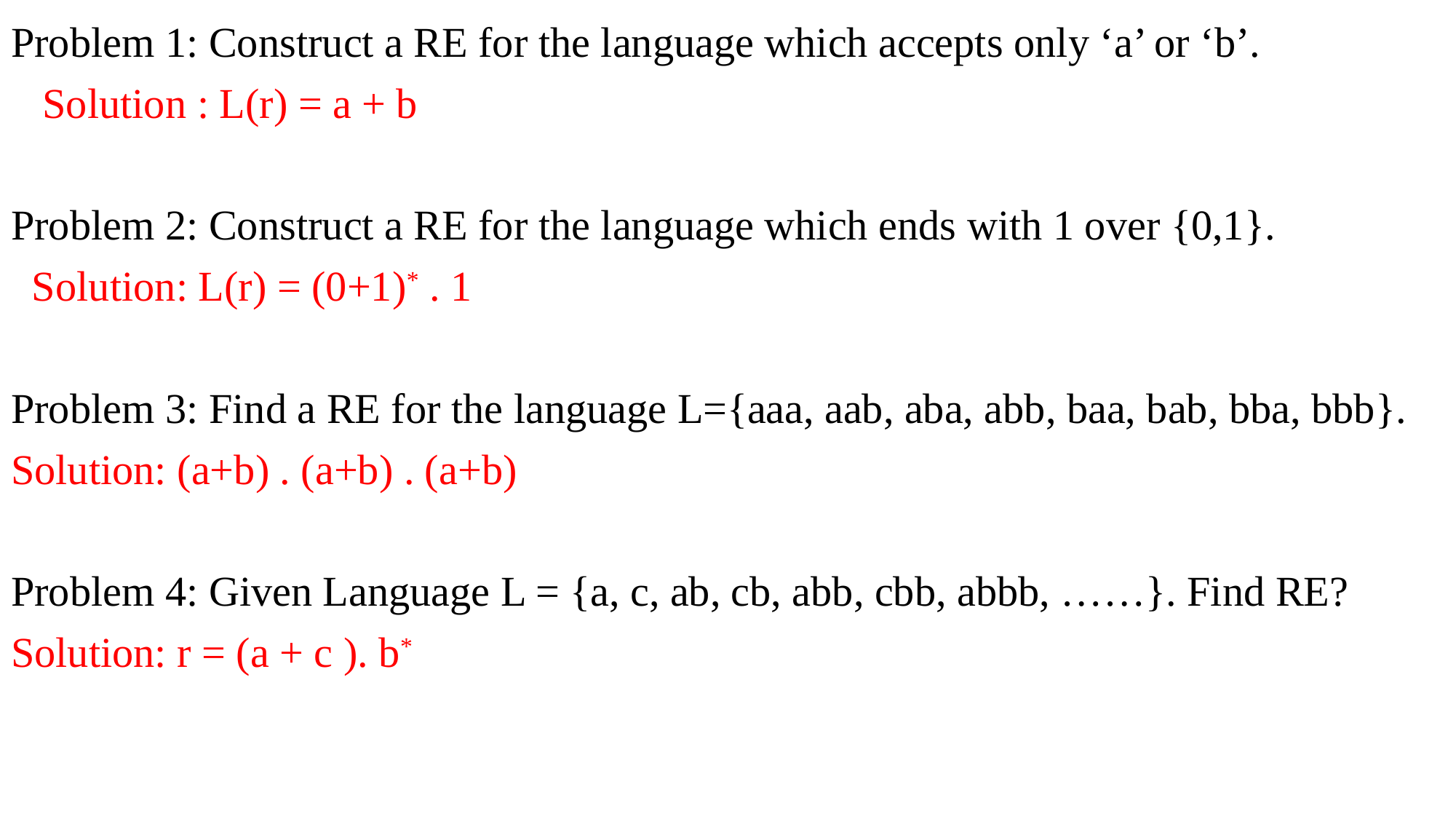

Problem 1: Construct a RE for the language which accepts only ‘a’ or ‘b’.
   Solution : L(r) = a + b

Problem 2: Construct a RE for the language which ends with 1 over {0,1}.
  Solution: L(r) = (0+1)* . 1

Problem 3: Find a RE for the language L={aaa, aab, aba, abb, baa, bab, bba, bbb}.
Solution: (a+b) . (a+b) . (a+b)

Problem 4: Given Language L = {a, c, ab, cb, abb, cbb, abbb, ……}. Find RE?
Solution: r = (a + c ). b*